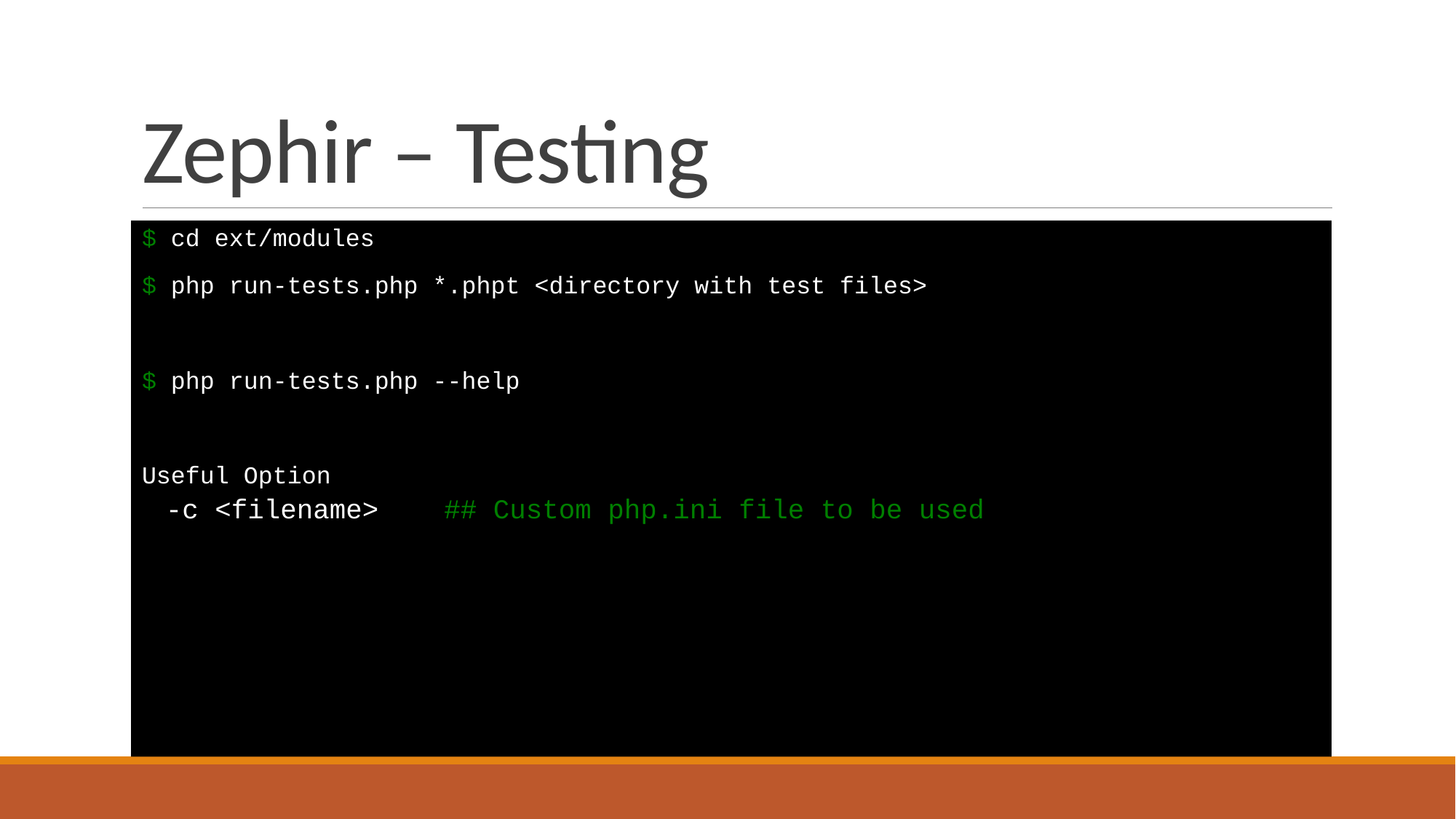

# Zephir – Testing
$ cd ext/modules
$ php run-tests.php *.phpt <directory with test files>

$ php run-tests.php --help

Useful Option
-c <filename>    ## Custom php.ini file to be used